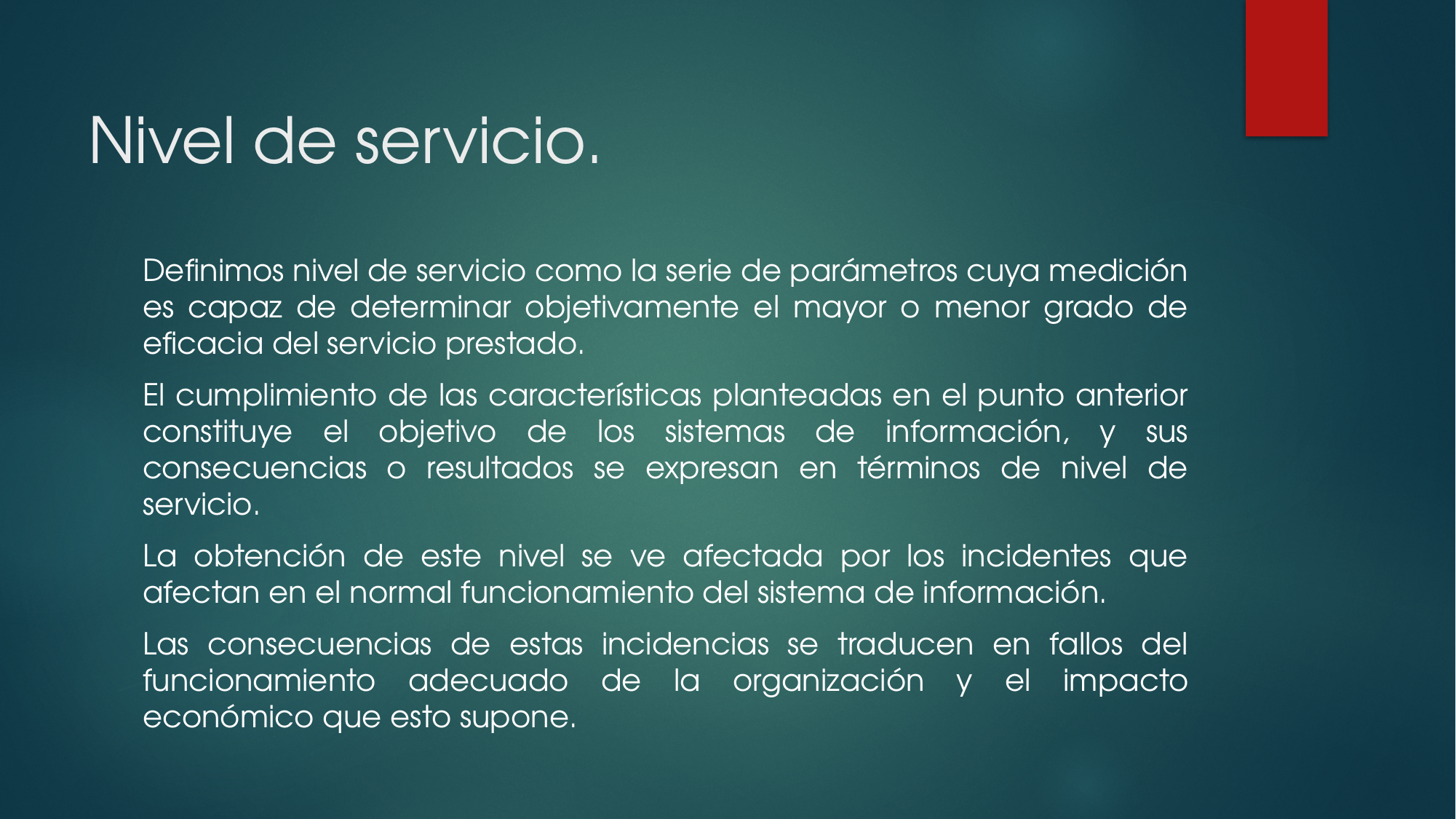

# Nivel de servicio.
Definimos nivel de servicio como la serie de parámetros cuya medición es capaz de determinar objetivamente el mayor o menor grado de eficacia del servicio prestado.
El cumplimiento de las características planteadas en el punto anterior constituye el objetivo de los sistemas de información, y sus consecuencias o resultados se expresan en términos de nivel de servicio.
La obtención de este nivel se ve afectada por los incidentes que afectan en el normal funcionamiento del sistema de información.
Las consecuencias de estas incidencias se traducen en fallos del funcionamiento adecuado de la organización y el impacto económico que esto supone.